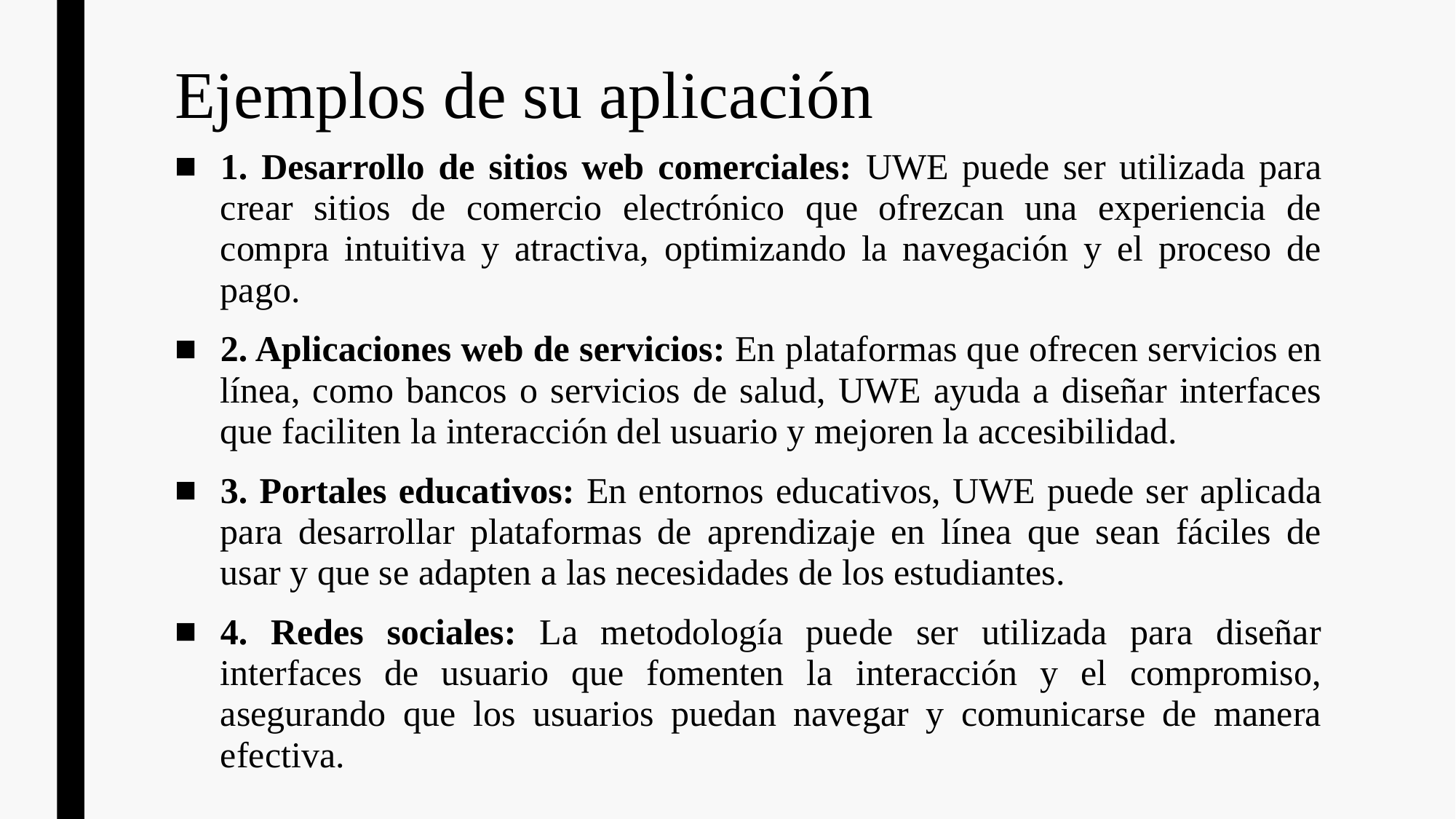

# Ejemplos de su aplicación
1. Desarrollo de sitios web comerciales: UWE puede ser utilizada para crear sitios de comercio electrónico que ofrezcan una experiencia de compra intuitiva y atractiva, optimizando la navegación y el proceso de pago.
2. Aplicaciones web de servicios: En plataformas que ofrecen servicios en línea, como bancos o servicios de salud, UWE ayuda a diseñar interfaces que faciliten la interacción del usuario y mejoren la accesibilidad.
3. Portales educativos: En entornos educativos, UWE puede ser aplicada para desarrollar plataformas de aprendizaje en línea que sean fáciles de usar y que se adapten a las necesidades de los estudiantes.
4. Redes sociales: La metodología puede ser utilizada para diseñar interfaces de usuario que fomenten la interacción y el compromiso, asegurando que los usuarios puedan navegar y comunicarse de manera efectiva.